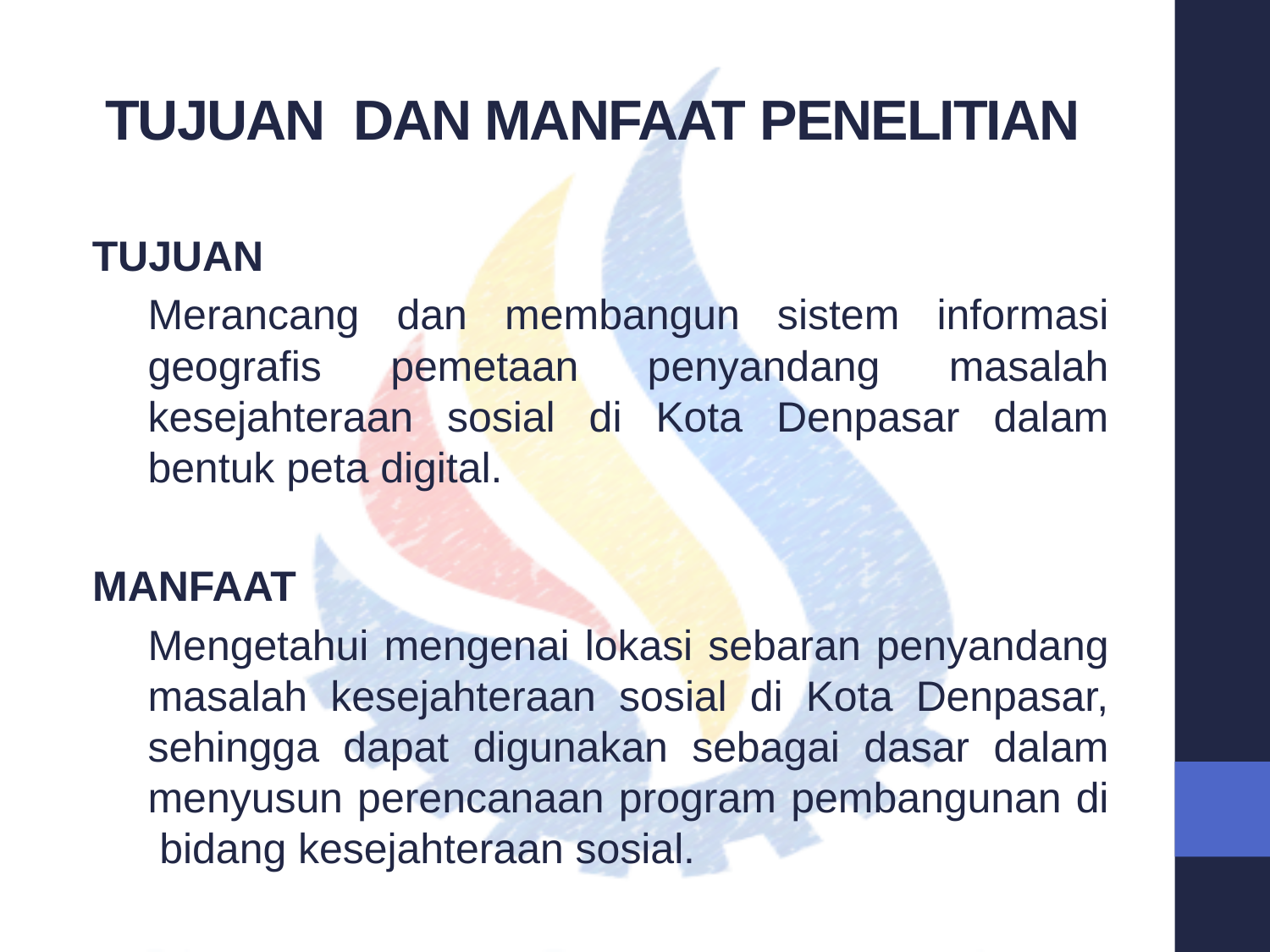

# TUJUAN  DAN MANFAAT PENELITIAN
TUJUAN
Merancang dan membangun sistem informasi geografis pemetaan penyandang masalah kesejahteraan sosial di Kota Denpasar dalam bentuk peta digital.

MANFAAT
Mengetahui mengenai lokasi sebaran penyandang masalah kesejahteraan sosial di Kota Denpasar, sehingga dapat digunakan sebagai dasar dalam menyusun perencanaan program pembangunan di  bidang kesejahteraan sosial.